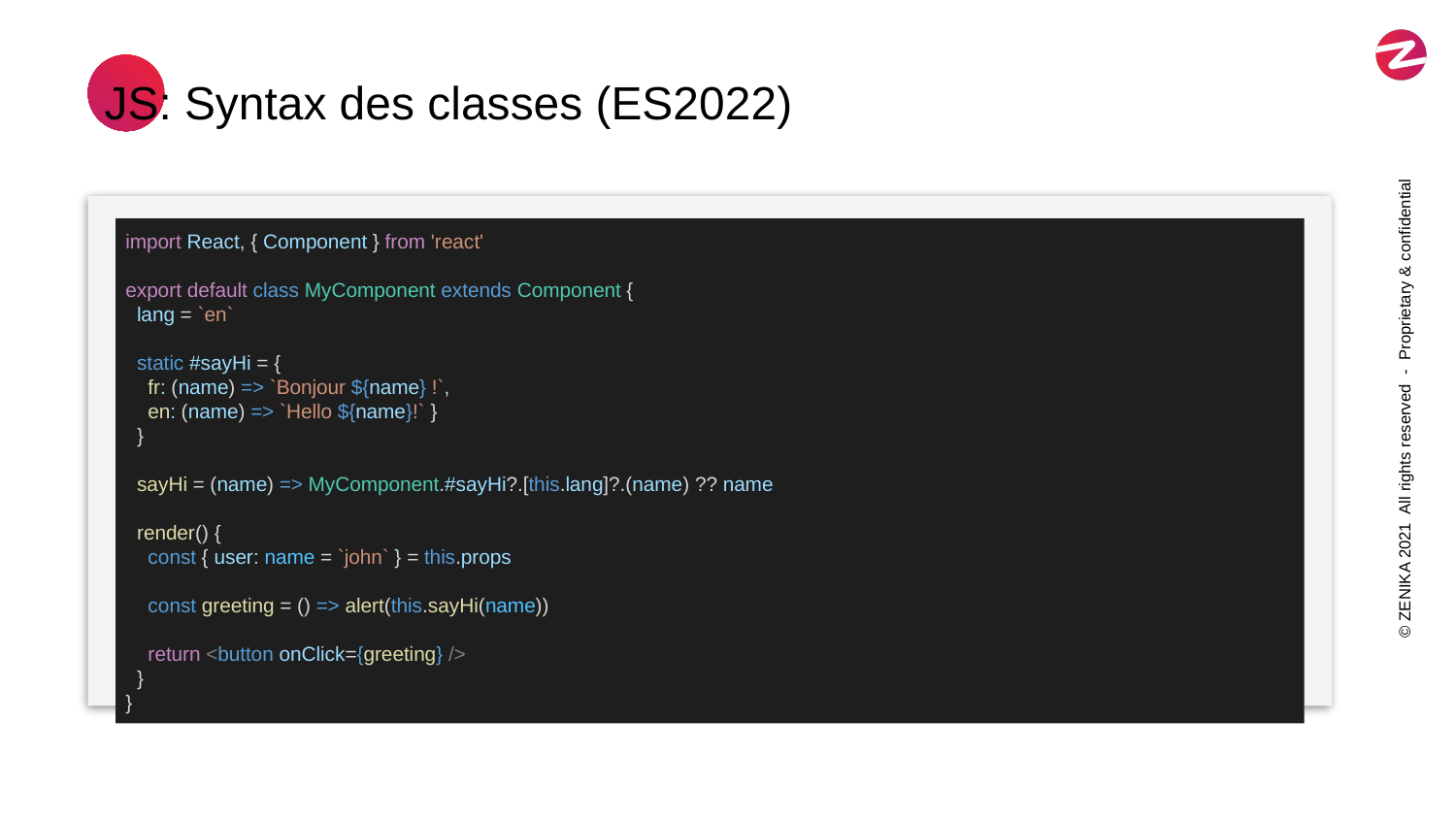

JS: Syntax des classes (ES2022)

import React, { Component } from 'react'

export default class MyComponent extends Component {
  lang = `en`

  static #sayHi = {
    fr: (name) => `Bonjour ${name} !`,
    en: (name) => `Hello ${name}!` }
  }

  sayHi = (name) => MyComponent.#sayHi?.[this.lang]?.(name) ?? name

  render() {
    const { user: name = `john` } = this.props

    const greeting = () => alert(this.sayHi(name))

    return <button onClick={greeting} />
  }
}
13